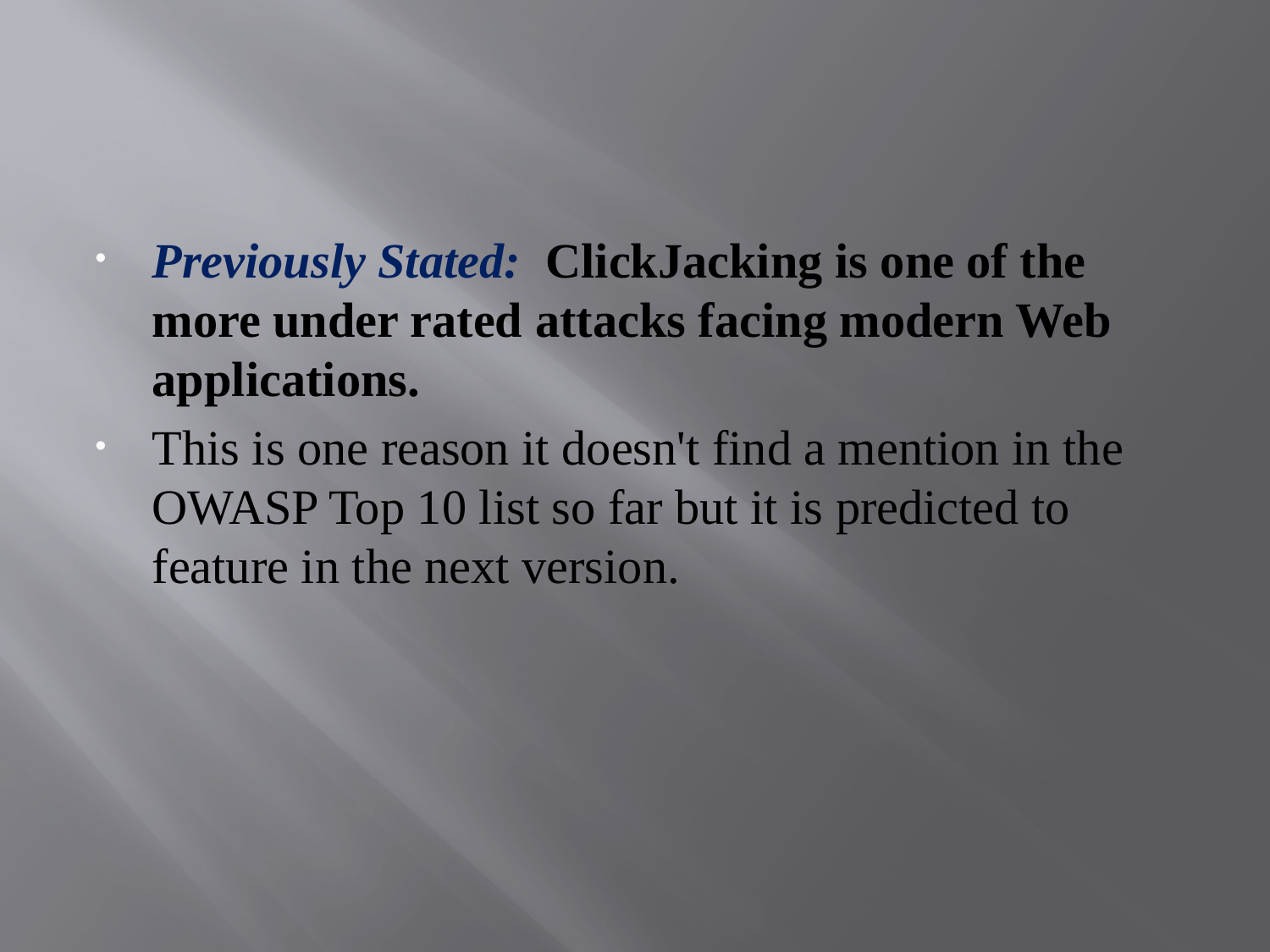

Previously Stated:  ClickJacking is one of the more under rated attacks facing modern Web applications.
This is one reason it doesn't find a mention in the OWASP Top 10 list so far but it is predicted to feature in the next version.